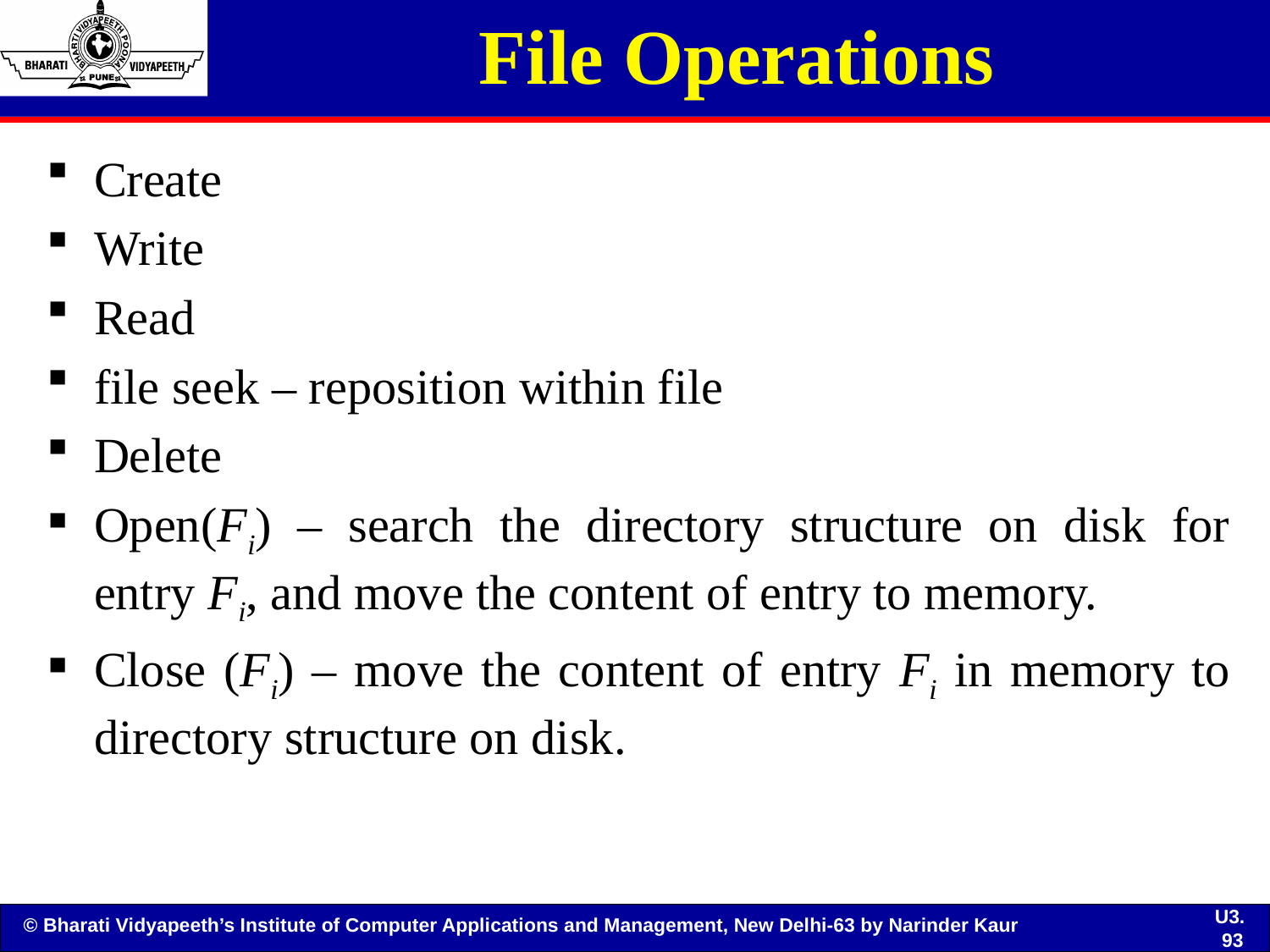

# File Operations
Create
Write
Read
file seek – reposition within file
Delete
Open(Fi) – search the directory structure on disk for entry Fi, and move the content of entry to memory.
Close (Fi) – move the content of entry Fi in memory to directory structure on disk.